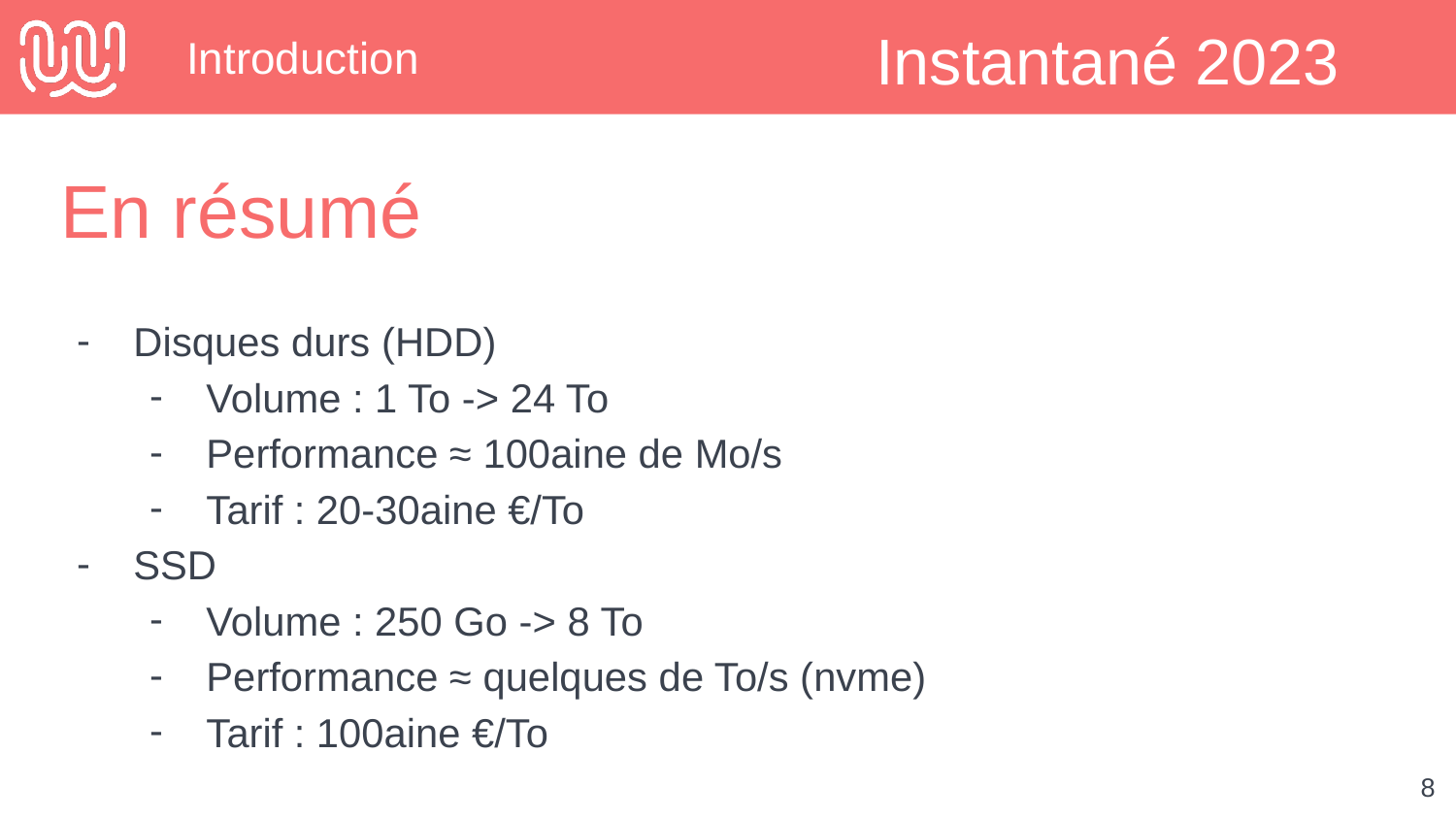

# Introduction
Instantané 2023
En résumé
Disques durs (HDD)
Volume : 1 To -> 24 To
Performance ≈ 100aine de Mo/s
Tarif : 20-30aine €/To
SSD
Volume : 250 Go -> 8 To
Performance ≈ quelques de To/s (nvme)
Tarif : 100aine €/To
8